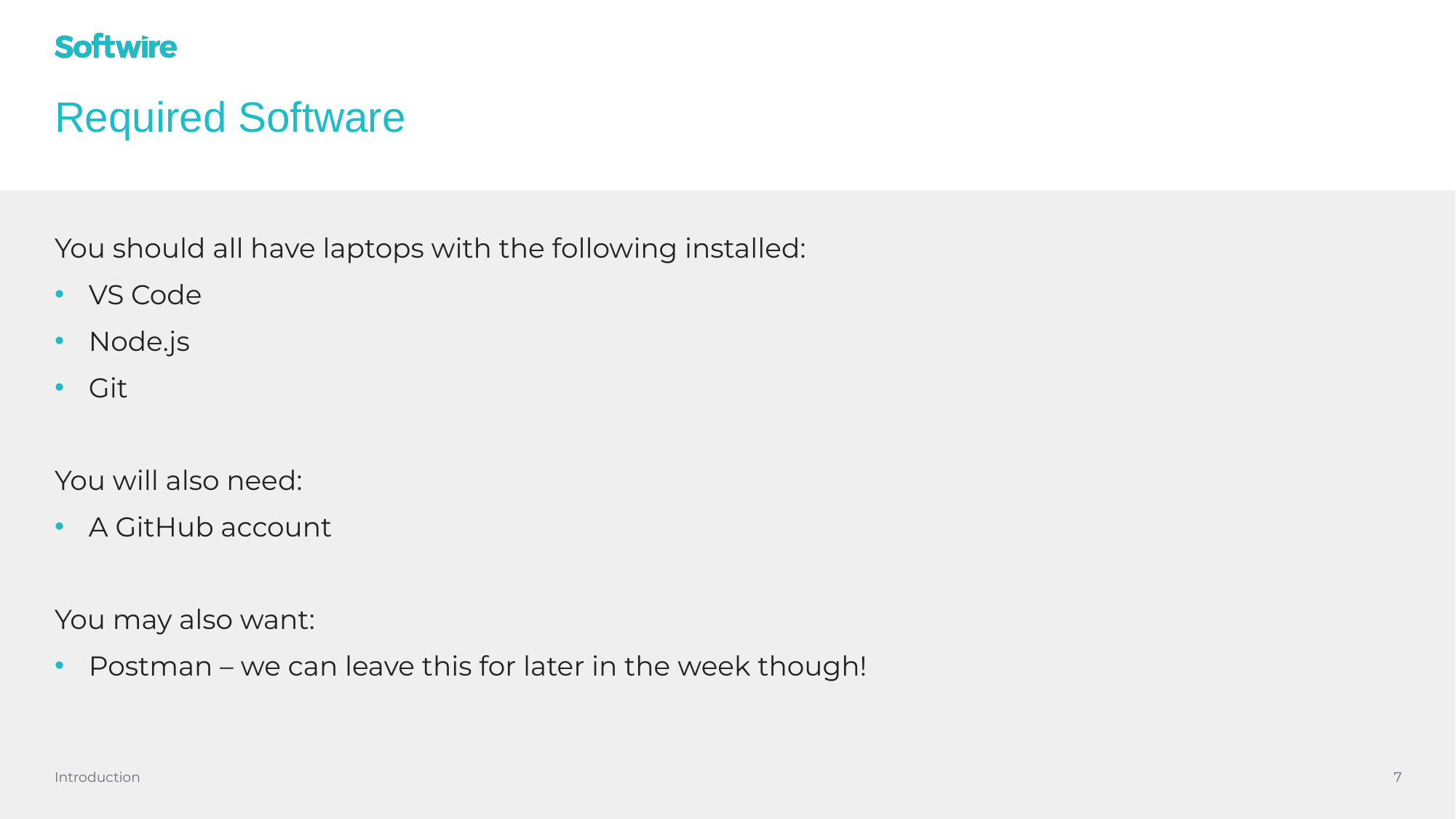

# Required Software
You should all have laptops with the following installed:
VS Code
Node.js
Git

You will also need:
A GitHub account

You may also want:
Postman – we can leave this for later in the week though!
Introduction
7